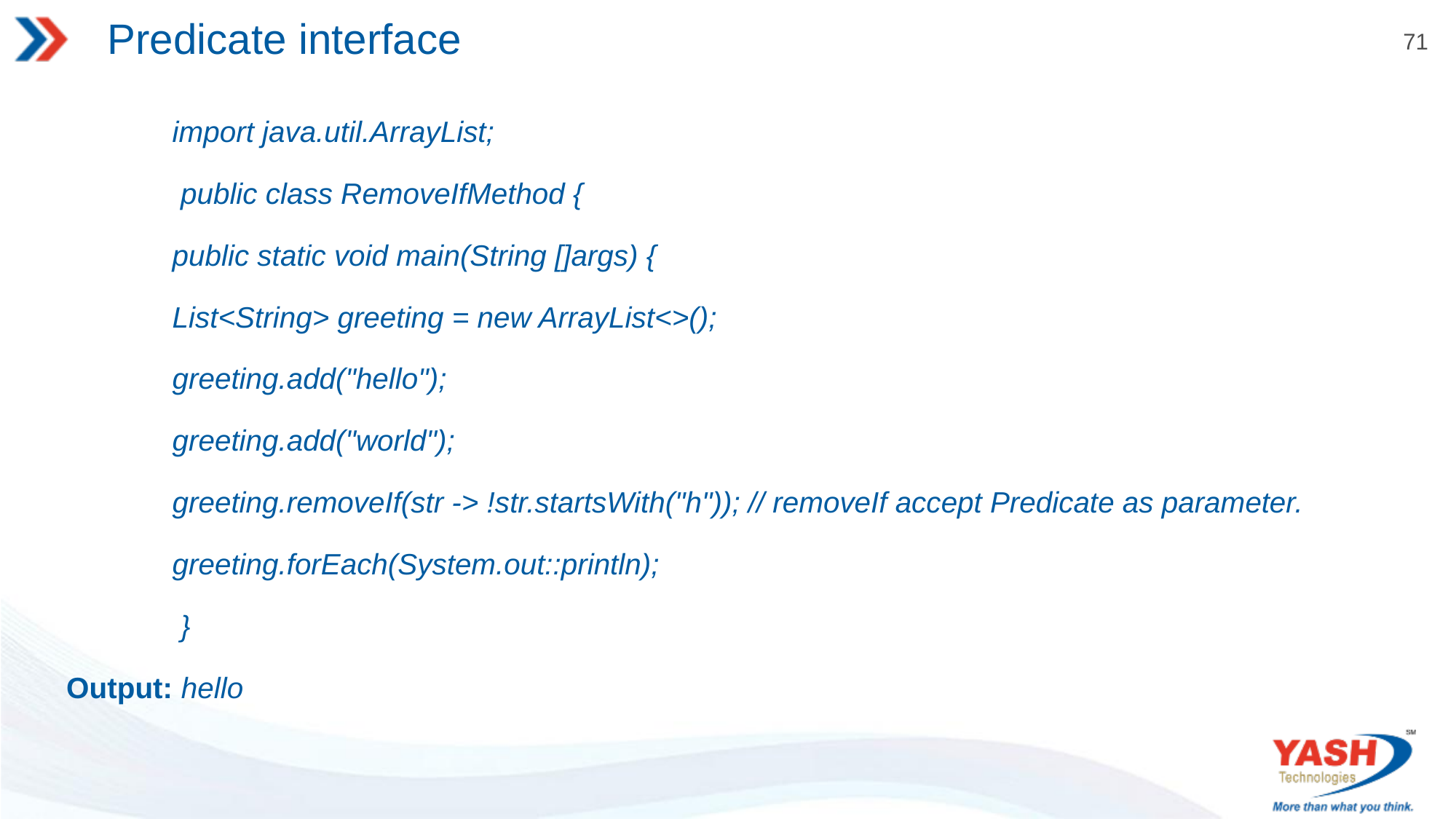

# Predicate interface
		import java.util.ArrayList;
	 public class RemoveIfMethod {
 		public static void main(String []args) {
 			List<String> greeting = new ArrayList<>();
			greeting.add("hello");
 			greeting.add("world");
			greeting.removeIf(str -> !str.startsWith("h")); // removeIf accept Predicate as parameter.
 			greeting.forEach(System.out::println);
	 }
Output: hello